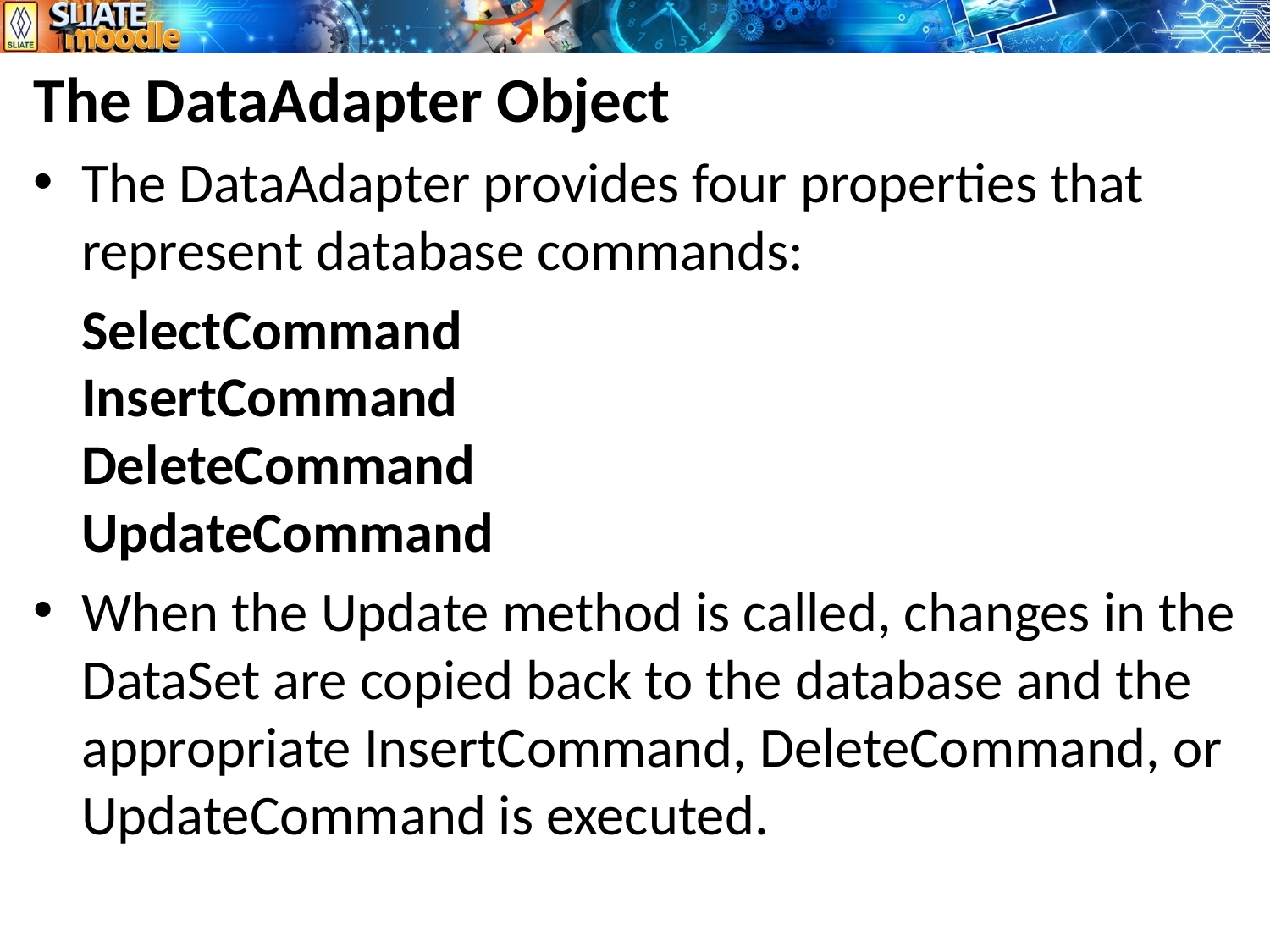

The DataAdapter Object
The DataAdapter provides four properties that represent database commands:
	SelectCommand
InsertCommand
DeleteCommand
UpdateCommand
When the Update method is called, changes in the DataSet are copied back to the database and the appropriate InsertCommand, DeleteCommand, or UpdateCommand is executed.

22